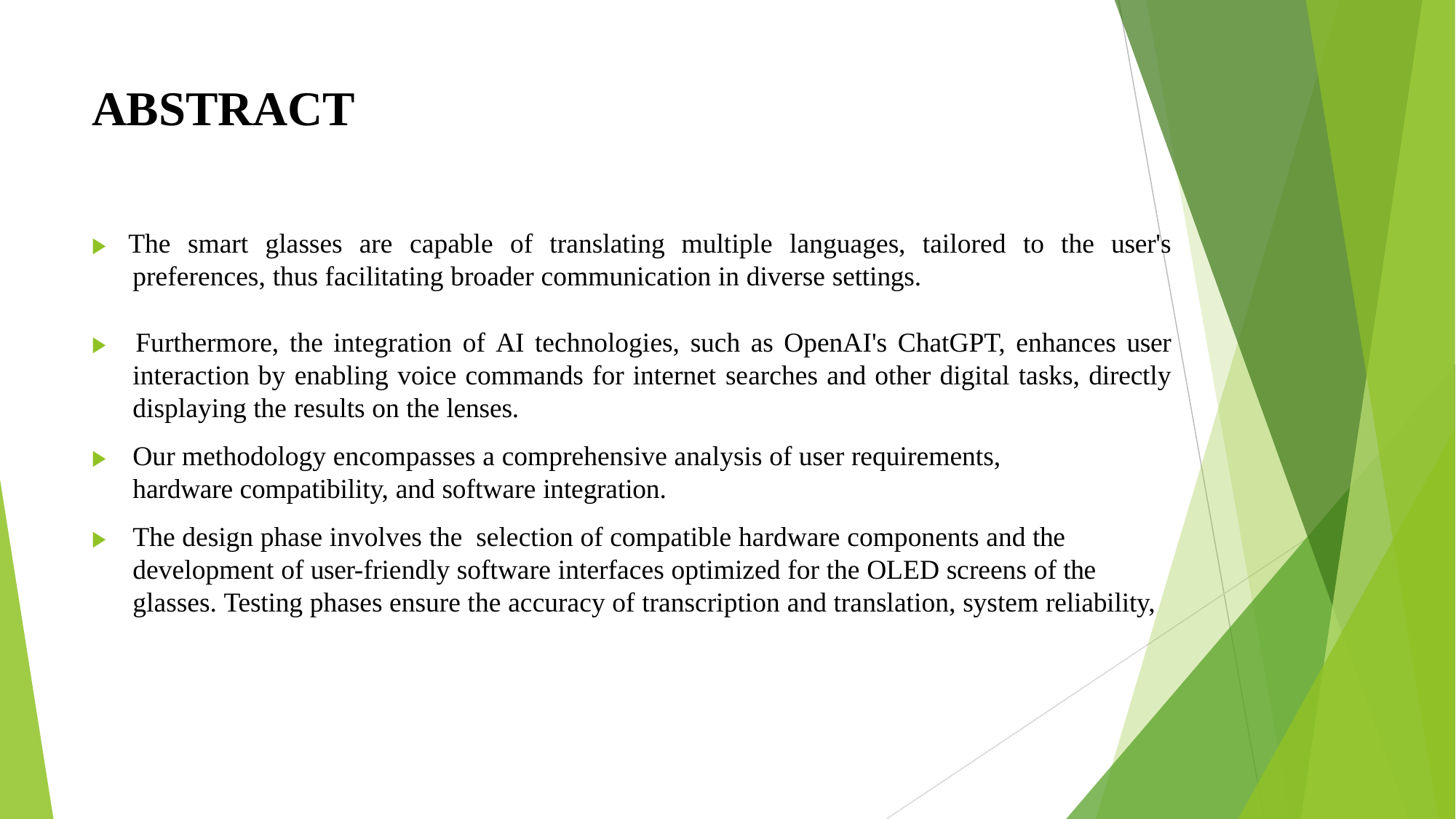

# ABSTRACT
▶  The  smart  glasses  are  capable  of  translating  multiple  languages,  tailored  to  the  user's preferences, thus facilitating broader communication in diverse settings.

▶  Furthermore, the integration of AI technologies, such as OpenAI's ChatGPT, enhances user interaction by enabling voice commands for internet searches and other digital tasks, directly displaying the results on the lenses.
▶	Our methodology encompasses a comprehensive analysis of user requirements, hardware compatibility, and software integration.
▶	The design phase involves the selection of compatible hardware components and the development of user-friendly software interfaces optimized for the OLED screens of the glasses. Testing phases ensure the accuracy of transcription and translation, system reliability,